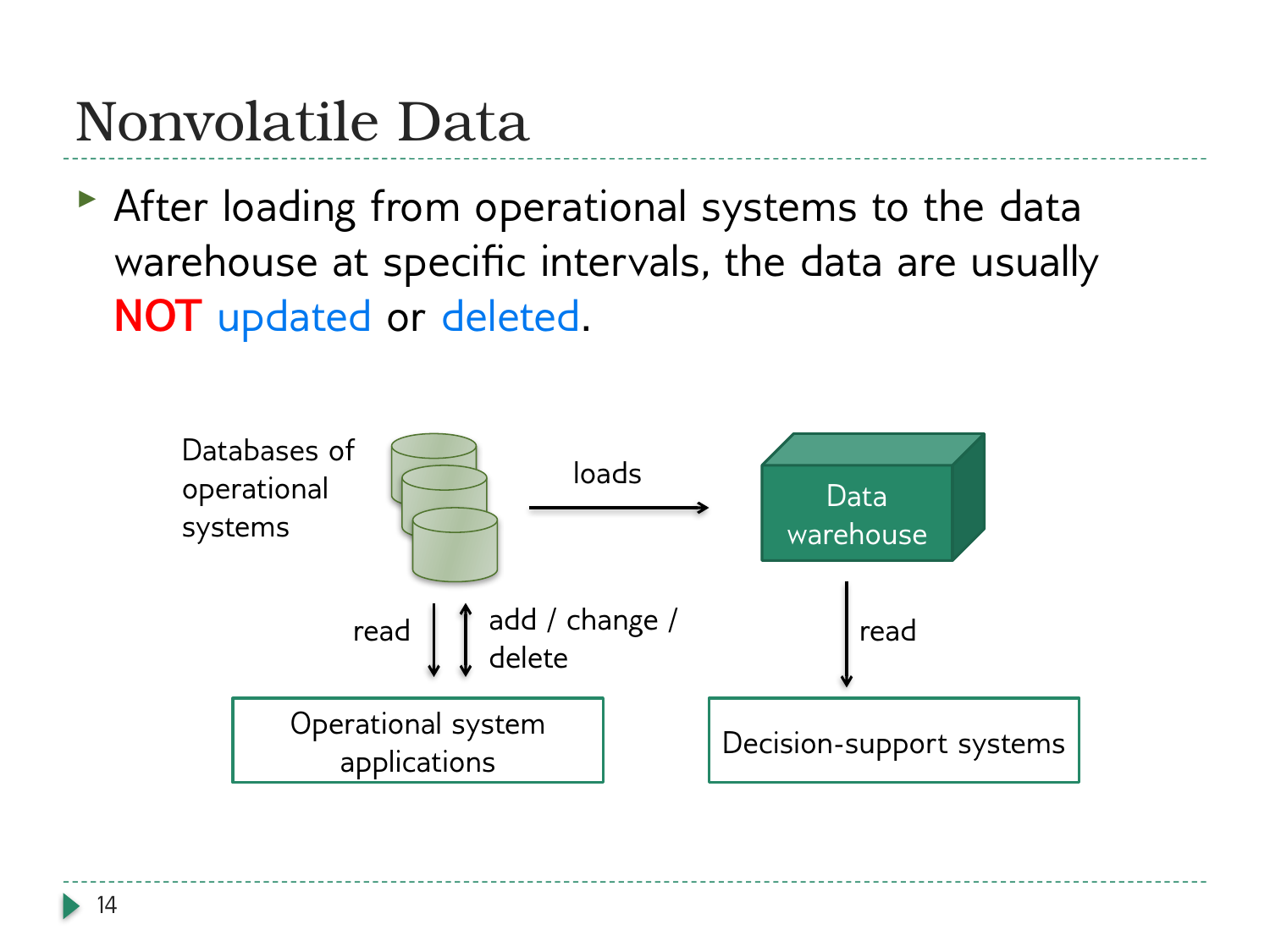

# Nonvolatile Data
After loading from operational systems to the data warehouse at specific intervals, the data are usually NOT updated or deleted.
Databases of operational systems

Data warehouse
loads

add / change / delete
read
read
Operational system applications
Decision-support systems
14